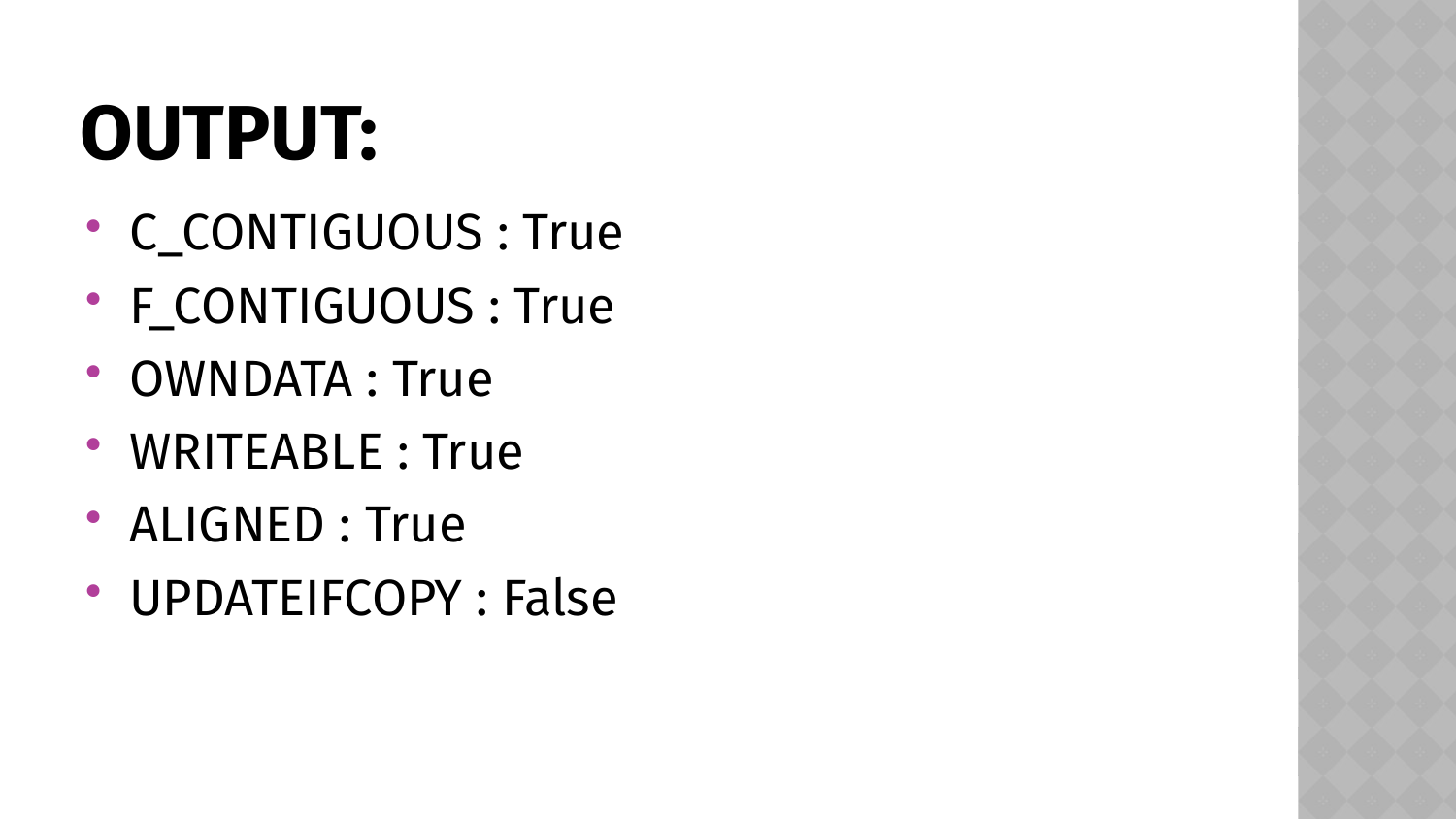

# Output:
C_CONTIGUOUS : True
F_CONTIGUOUS : True
OWNDATA : True
WRITEABLE : True
ALIGNED : True
UPDATEIFCOPY : False